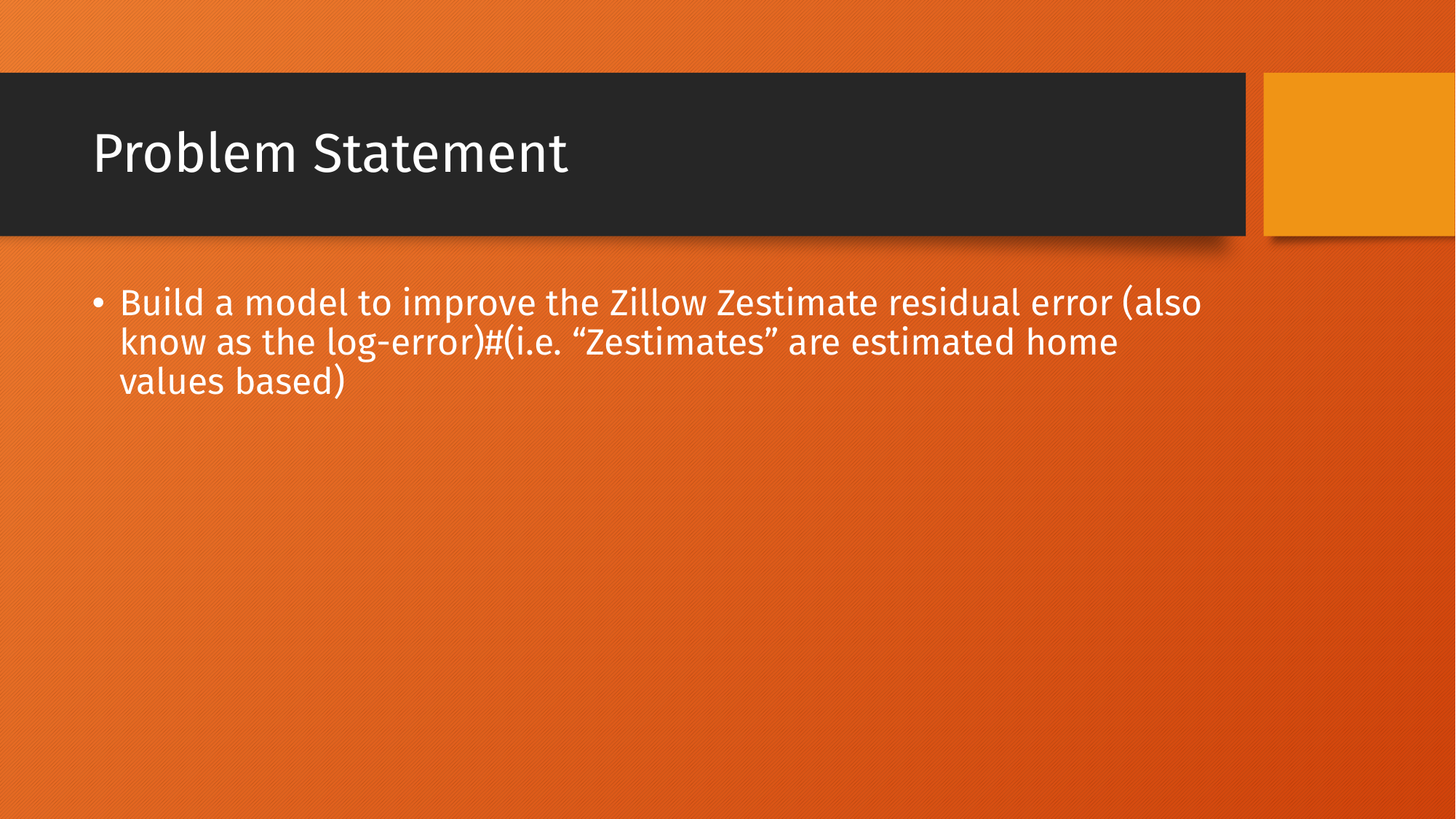

# Problem Statement
Build a model to improve the Zillow Zestimate residual error (also know as the log-error)#(i.e. “Zestimates” are estimated home values based)